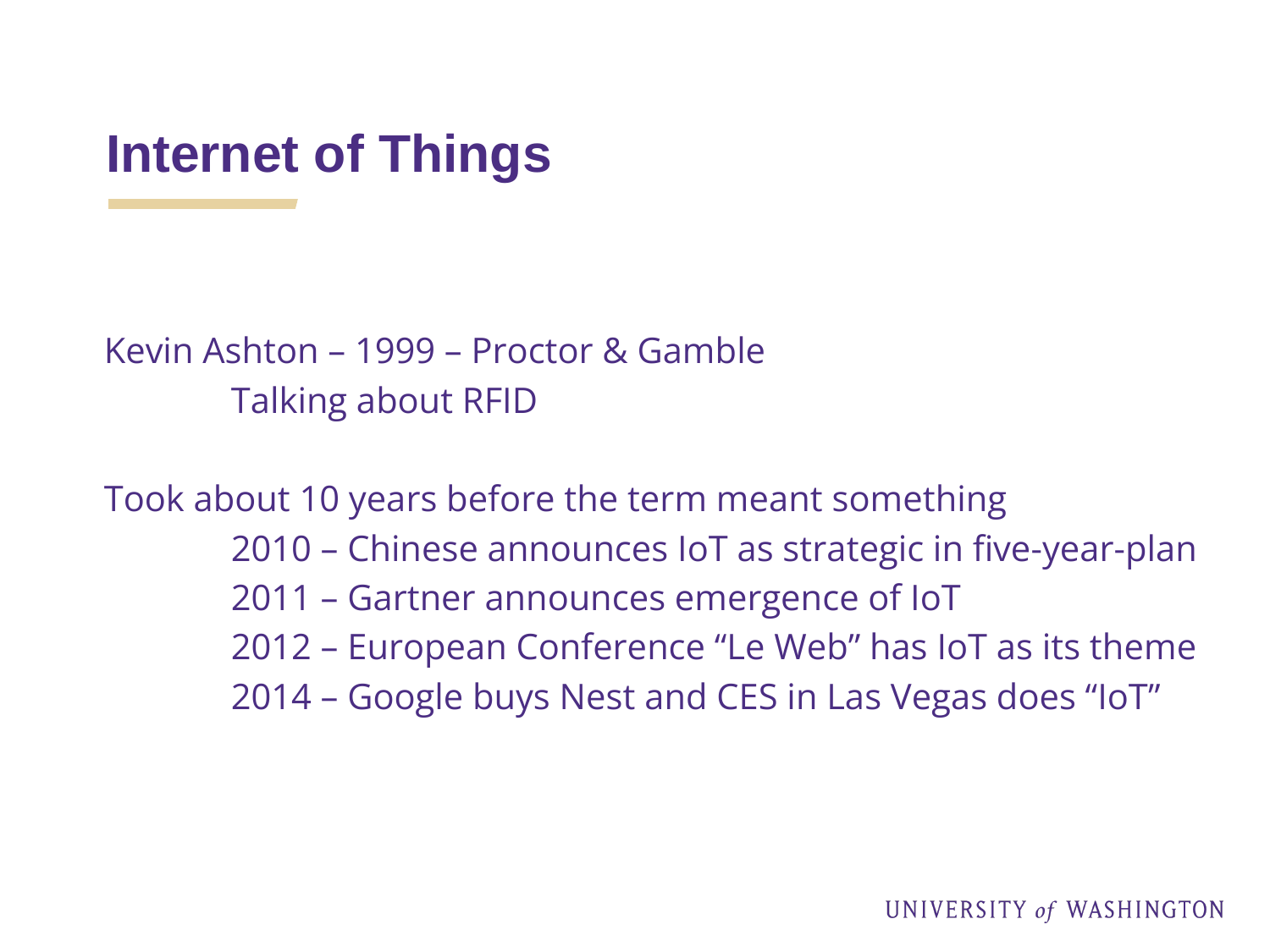

# Internet of Things
Kevin Ashton – 1999 – Proctor & Gamble
 	Talking about RFID

Took about 10 years before the term meant something
	2010 – Chinese announces IoT as strategic in five-year-plan
	2011 – Gartner announces emergence of IoT
	2012 – European Conference “Le Web” has IoT as its theme
	2014 – Google buys Nest and CES in Las Vegas does “IoT”